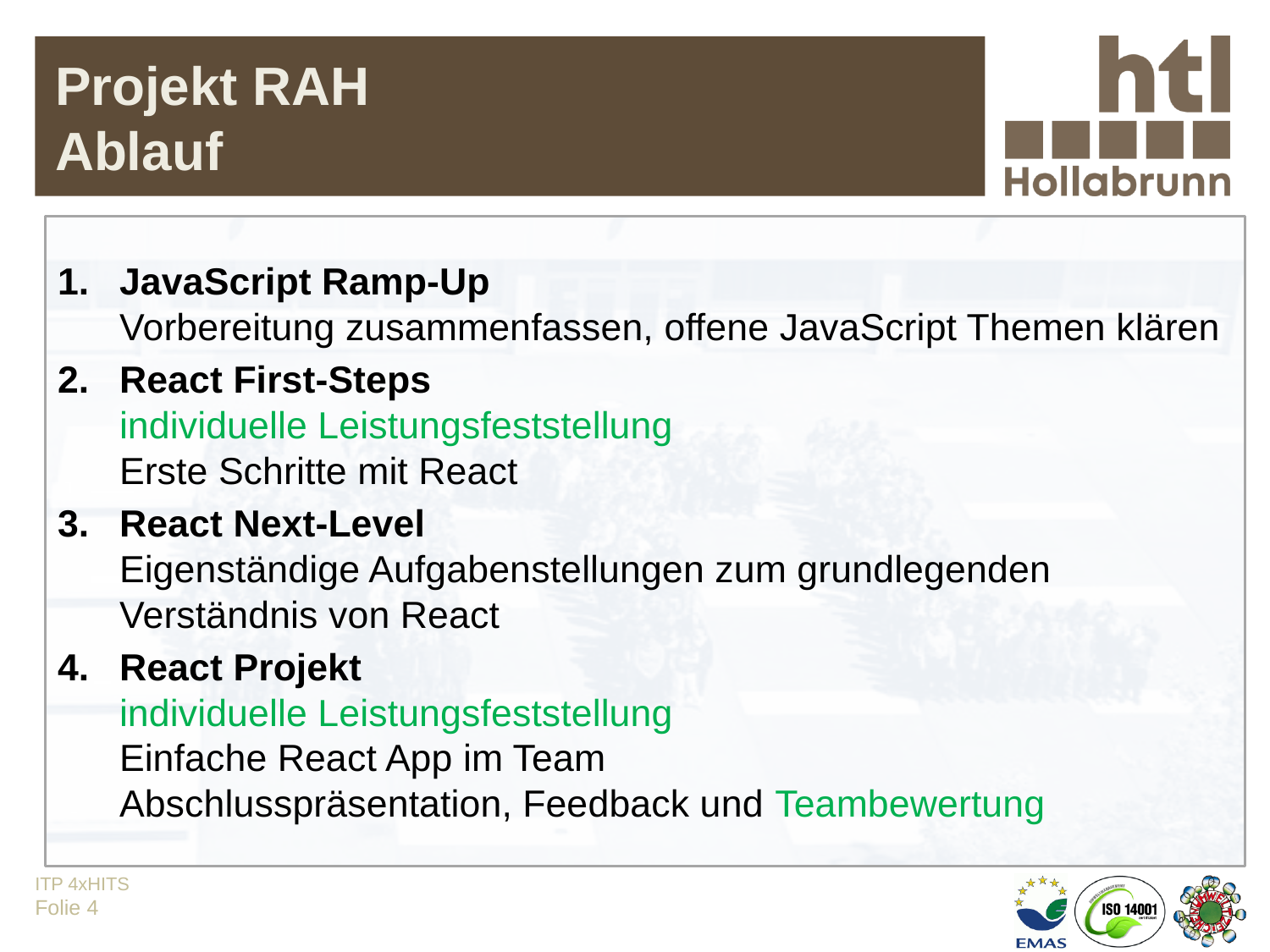

# Projekt RAH Ablauf
JavaScript Ramp-Up
Vorbereitung zusammenfassen, offene JavaScript Themen klären
React First-Steps
individuelle Leistungsfeststellung
Erste Schritte mit React
React Next-Level
Eigenständige Aufgabenstellungen zum grundlegenden Verständnis von React
React Projekt
individuelle Leistungsfeststellung
Einfache React App im Team
Abschlusspräsentation, Feedback und Teambewertung